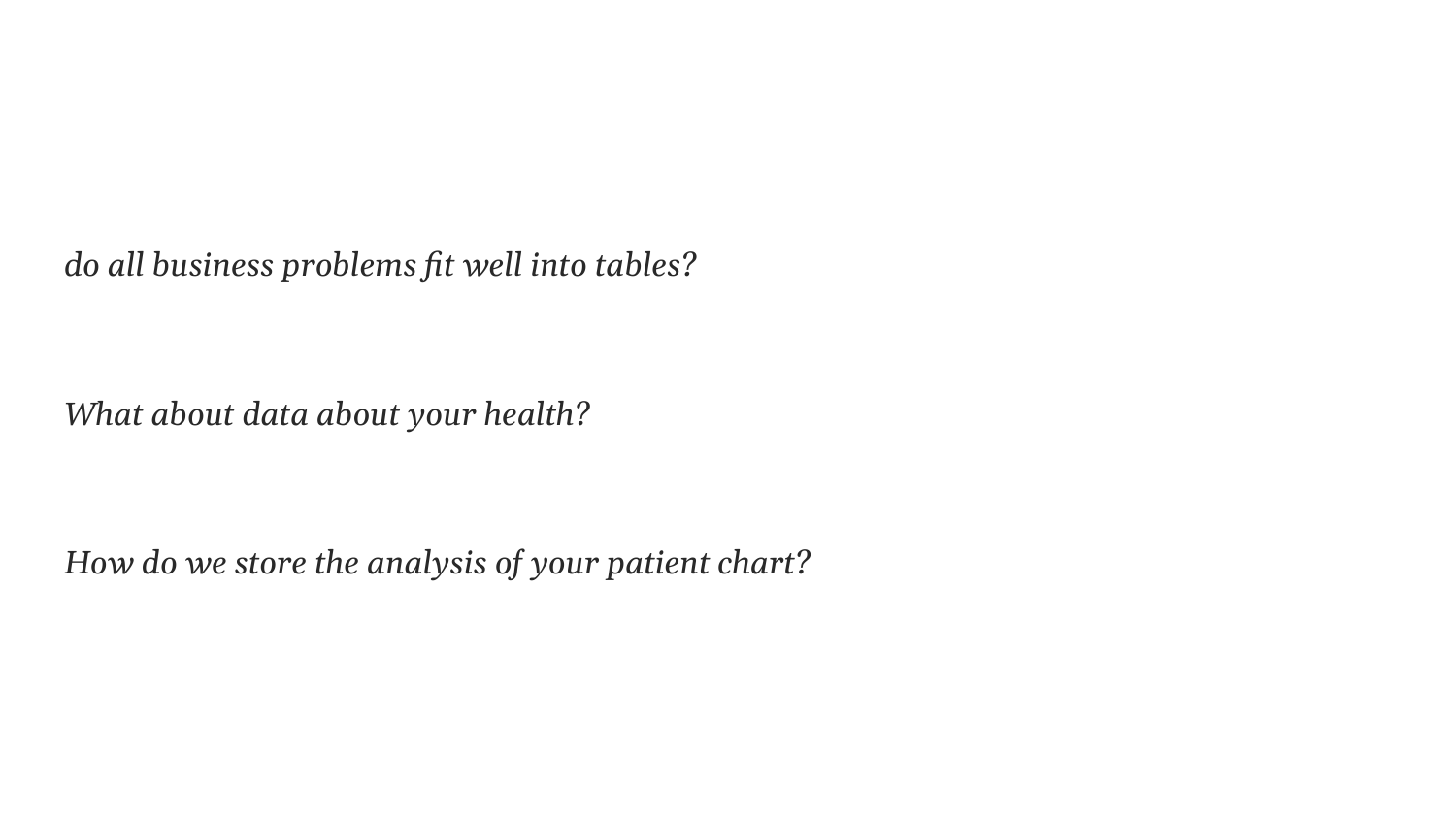

#
do all business problems fit well into tables?
What about data about your health?
How do we store the analysis of your patient chart?